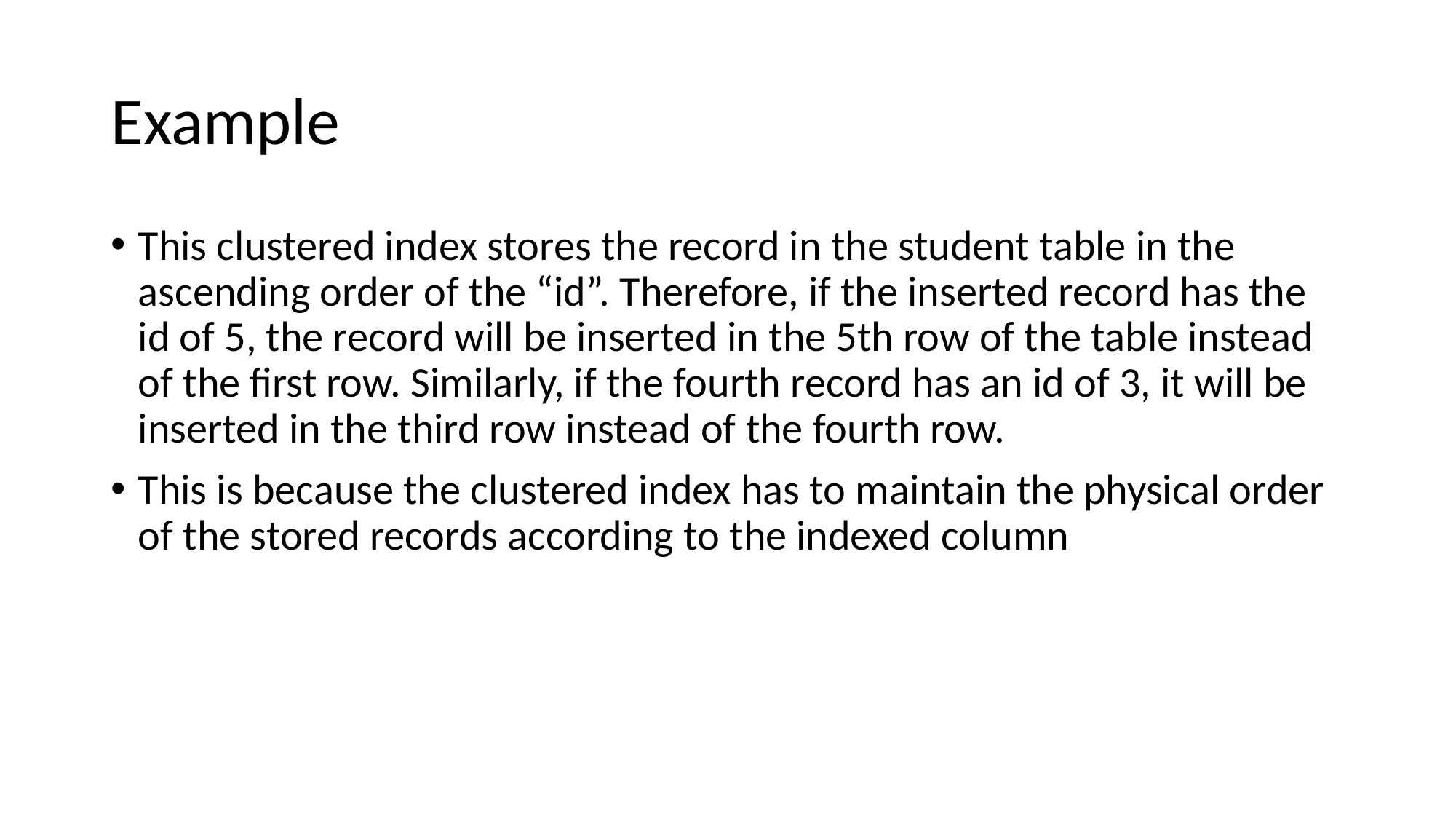

# Example
This clustered index stores the record in the student table in the ascending order of the “id”. Therefore, if the inserted record has the id of 5, the record will be inserted in the 5th row of the table instead of the first row. Similarly, if the fourth record has an id of 3, it will be inserted in the third row instead of the fourth row.
This is because the clustered index has to maintain the physical order of the stored records according to the indexed column